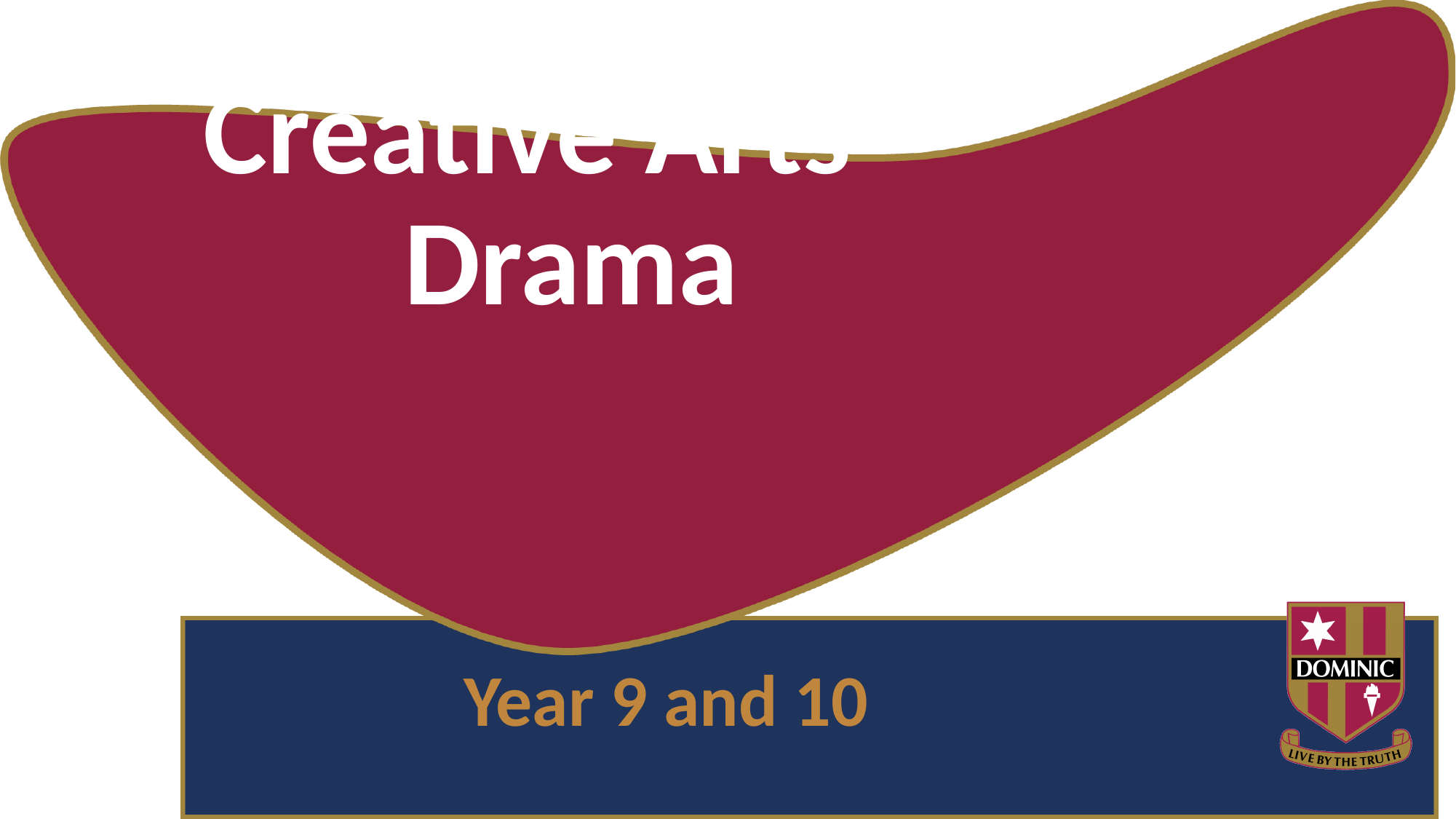

# Creative Arts – Drama
Year 9 and 10